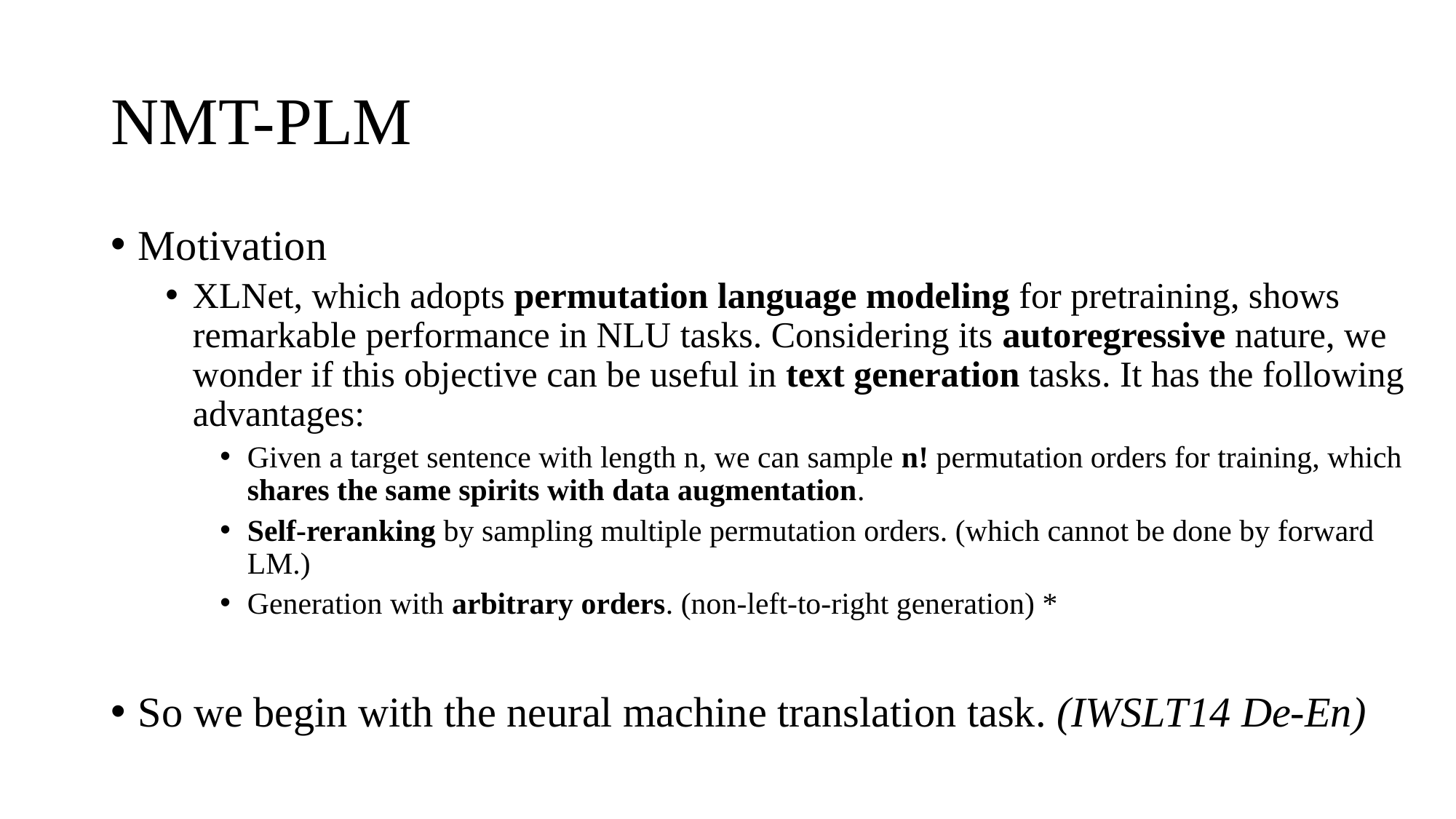

# NMT-PLM
Motivation
XLNet, which adopts permutation language modeling for pretraining, shows remarkable performance in NLU tasks. Considering its autoregressive nature, we wonder if this objective can be useful in text generation tasks. It has the following advantages:
Given a target sentence with length n, we can sample n! permutation orders for training, which shares the same spirits with data augmentation.
Self-reranking by sampling multiple permutation orders. (which cannot be done by forward LM.)
Generation with arbitrary orders. (non-left-to-right generation) *

So we begin with the neural machine translation task. (IWSLT14 De-En)